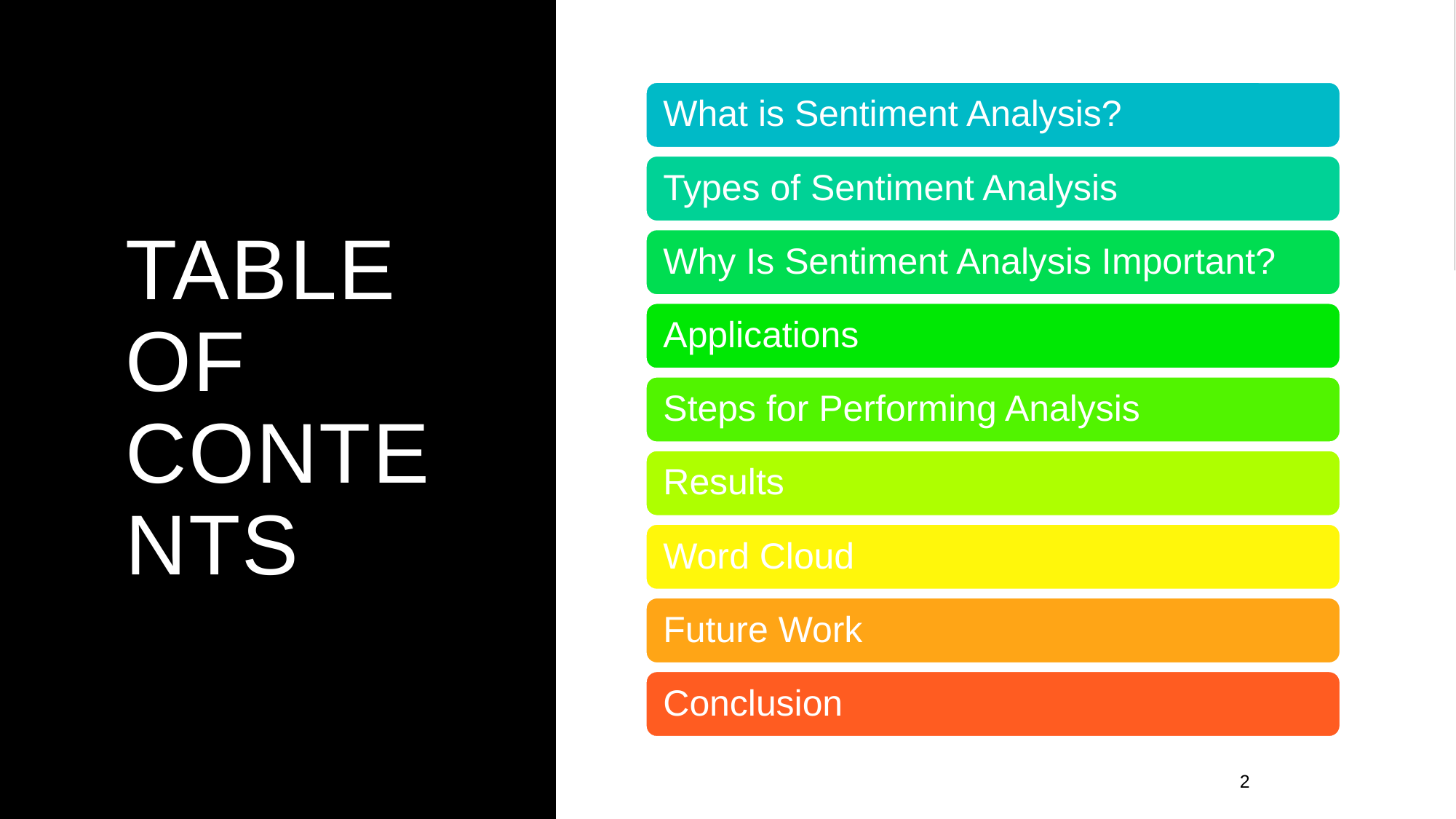

# Table of contents
What is Sentiment Analysis?
Types of Sentiment Analysis
Why Is Sentiment Analysis Important?
Applications
Steps for Performing Analysis
Results
Word Cloud
Future Work
Conclusion
2